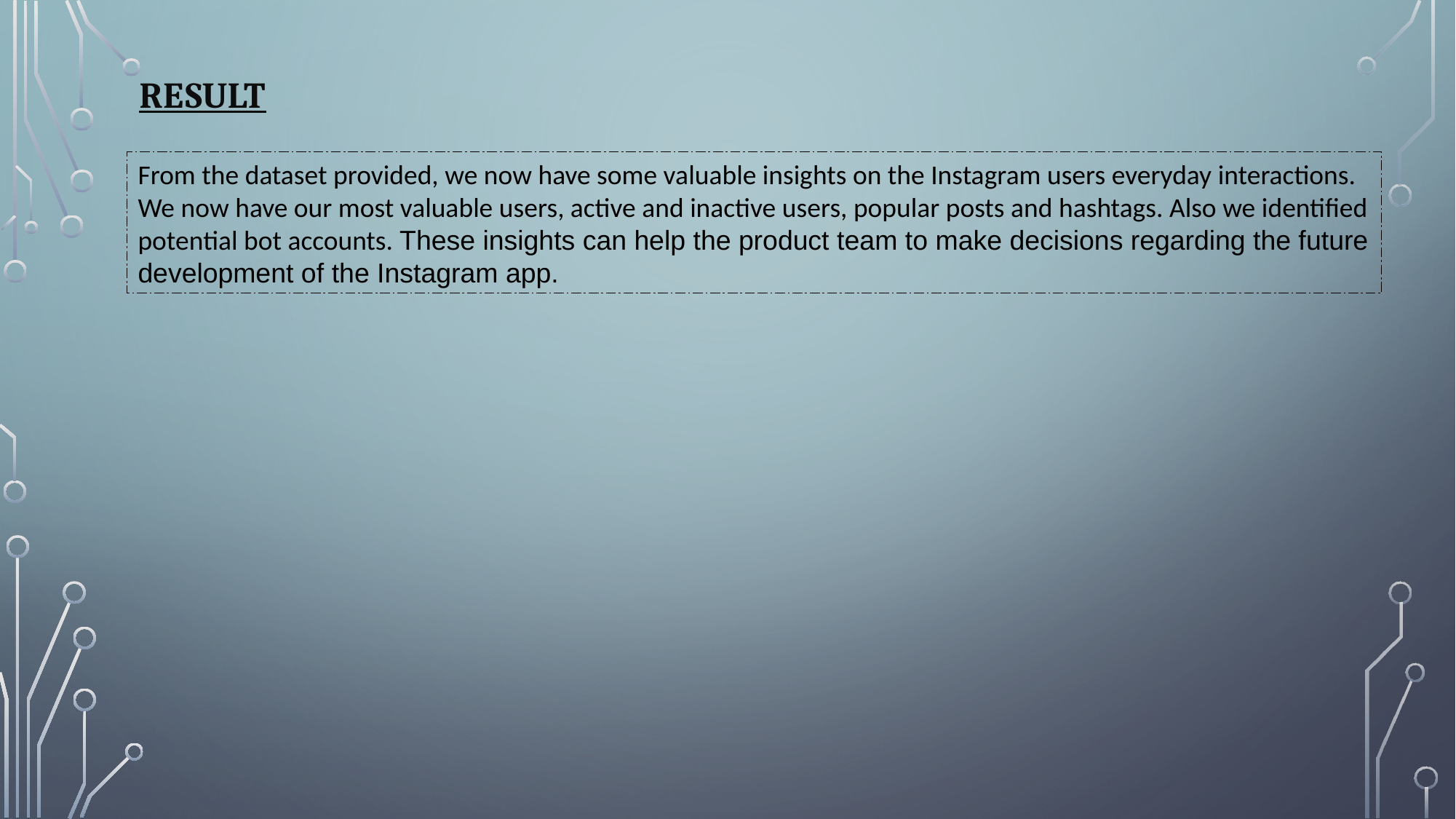

RESULT
From the dataset provided, we now have some valuable insights on the Instagram users everyday interactions. We now have our most valuable users, active and inactive users, popular posts and hashtags. Also we identified potential bot accounts. These insights can help the product team to make decisions regarding the future development of the Instagram app.